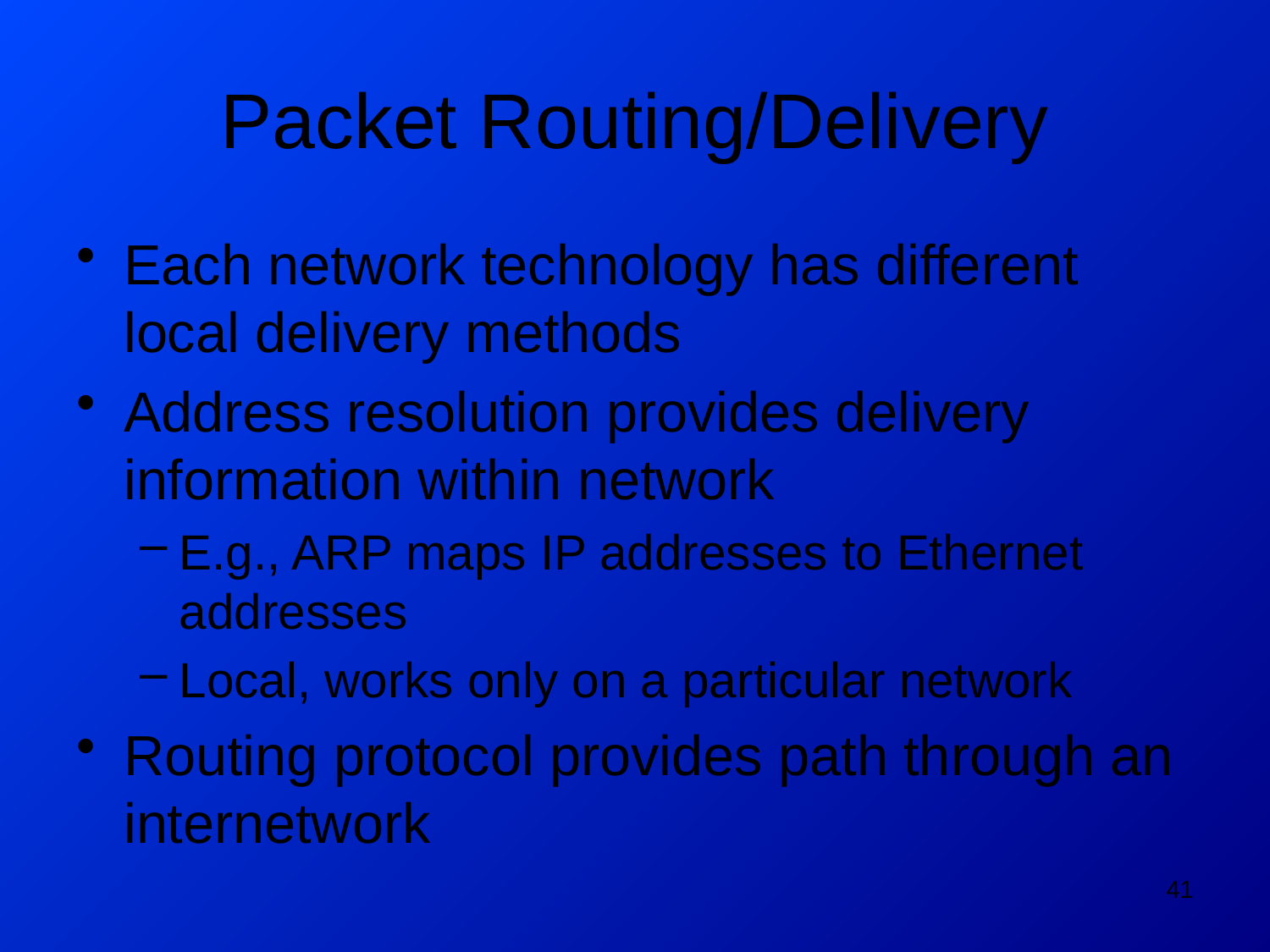

# Packet Routing/Delivery
Each network technology has different local delivery methods
Address resolution provides delivery information within network
E.g., ARP maps IP addresses to Ethernet addresses
Local, works only on a particular network
Routing protocol provides path through an internetwork
41